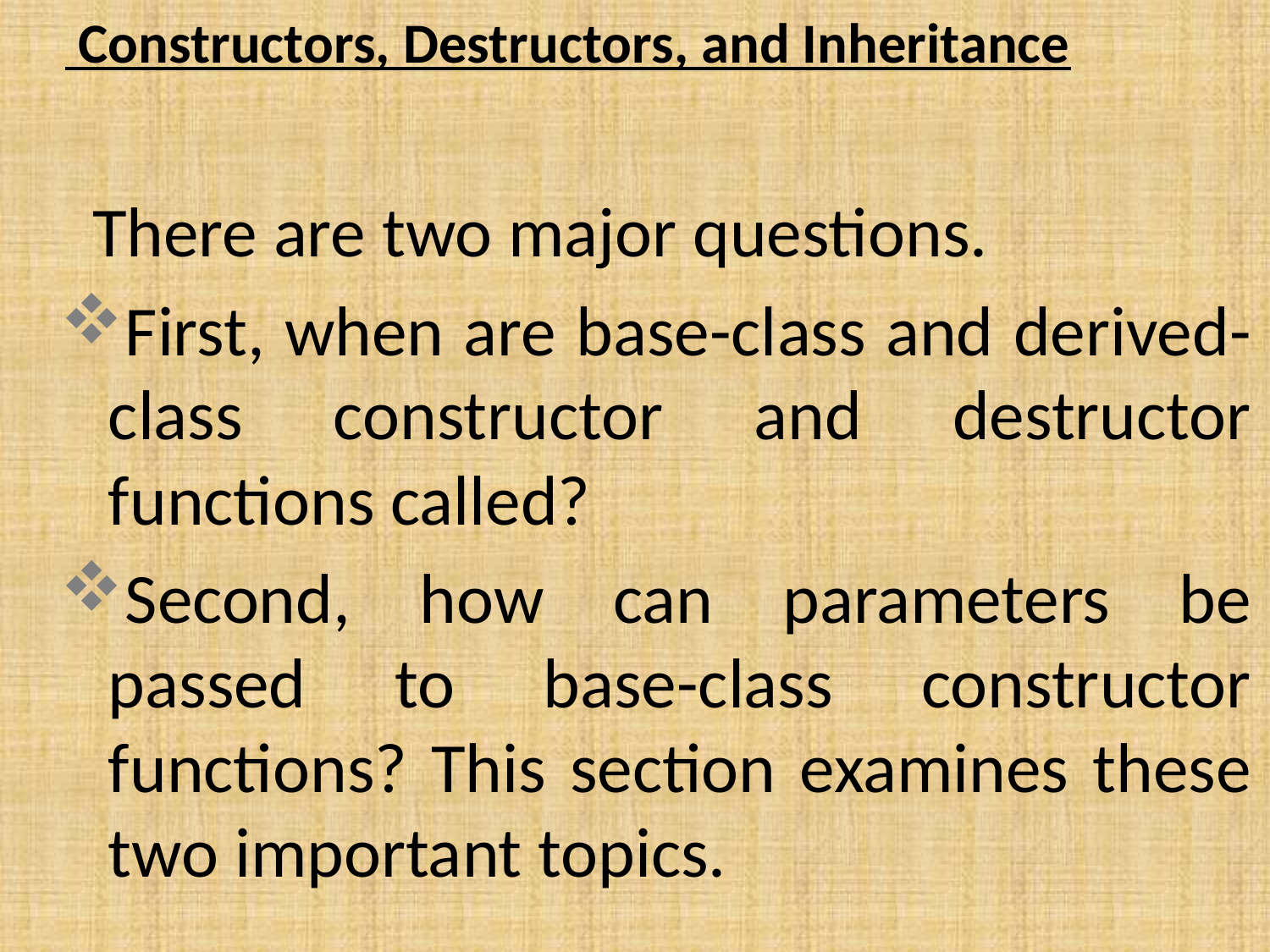

# Constructors, Destructors, and Inheritance
                                                                              There are two major questions.
First, when are base-class and derived-class constructor and destructor functions called?
Second, how can parameters be passed to base-class constructor functions? This section examines these two important topics.